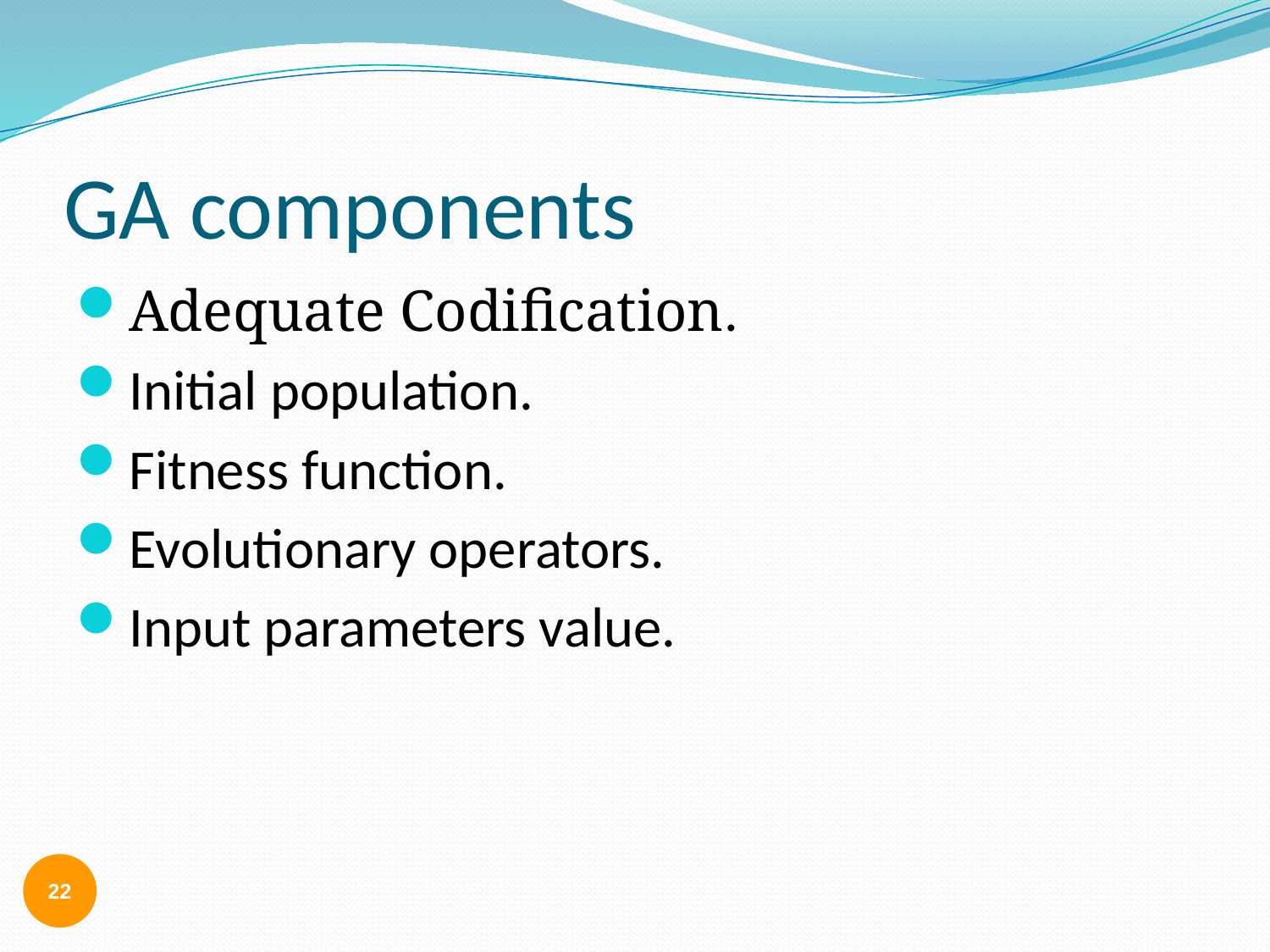

# GA components
Adequate Codification.
Initial population.
Fitness function.
Evolutionary operators.
Input parameters value.

22